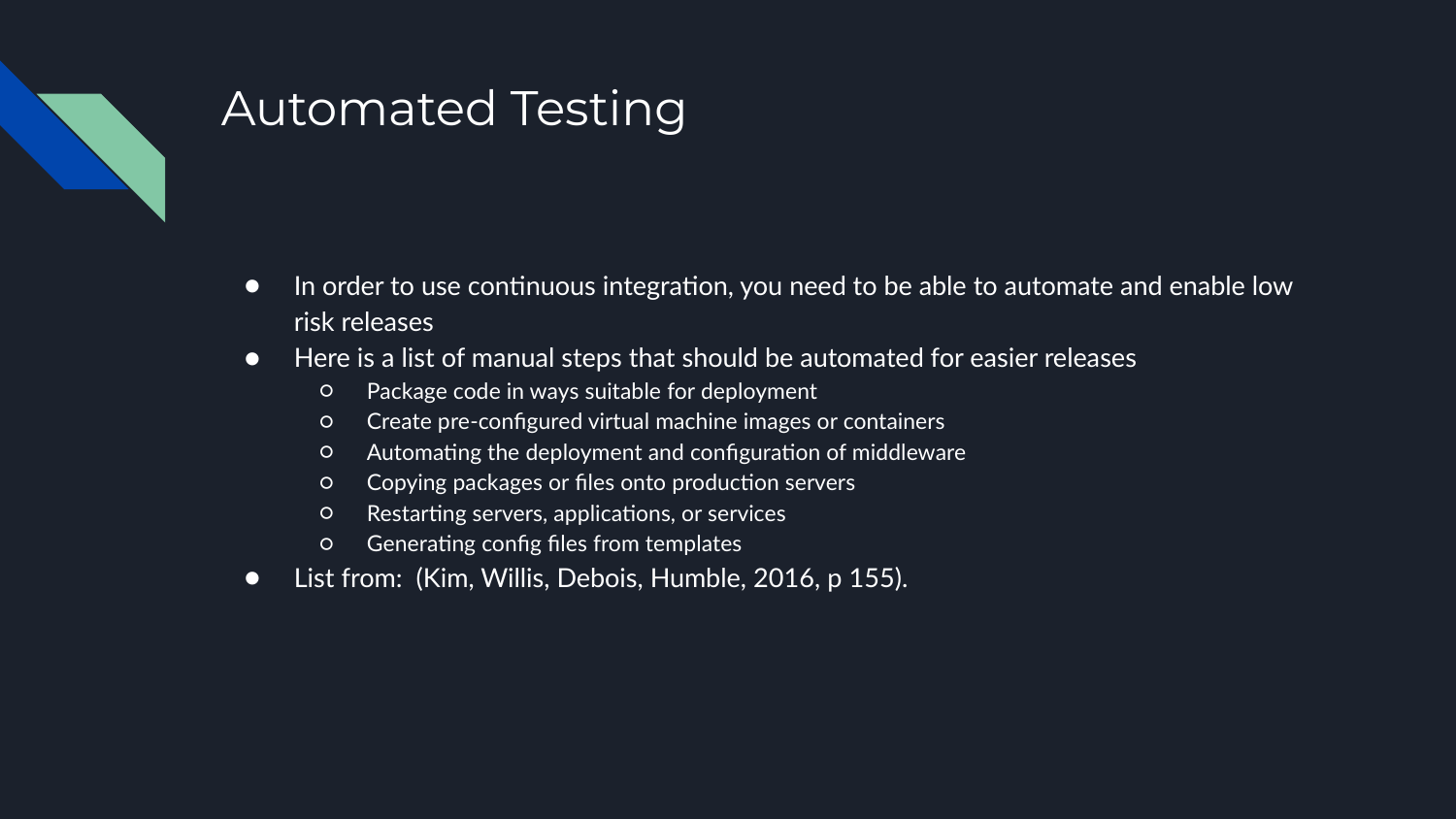

# Automated Testing
In order to use continuous integration, you need to be able to automate and enable low risk releases
Here is a list of manual steps that should be automated for easier releases
Package code in ways suitable for deployment
Create pre-configured virtual machine images or containers
Automating the deployment and configuration of middleware
Copying packages or files onto production servers
Restarting servers, applications, or services
Generating config files from templates
List from:  (Kim, Willis, Debois, Humble, 2016, p 155).